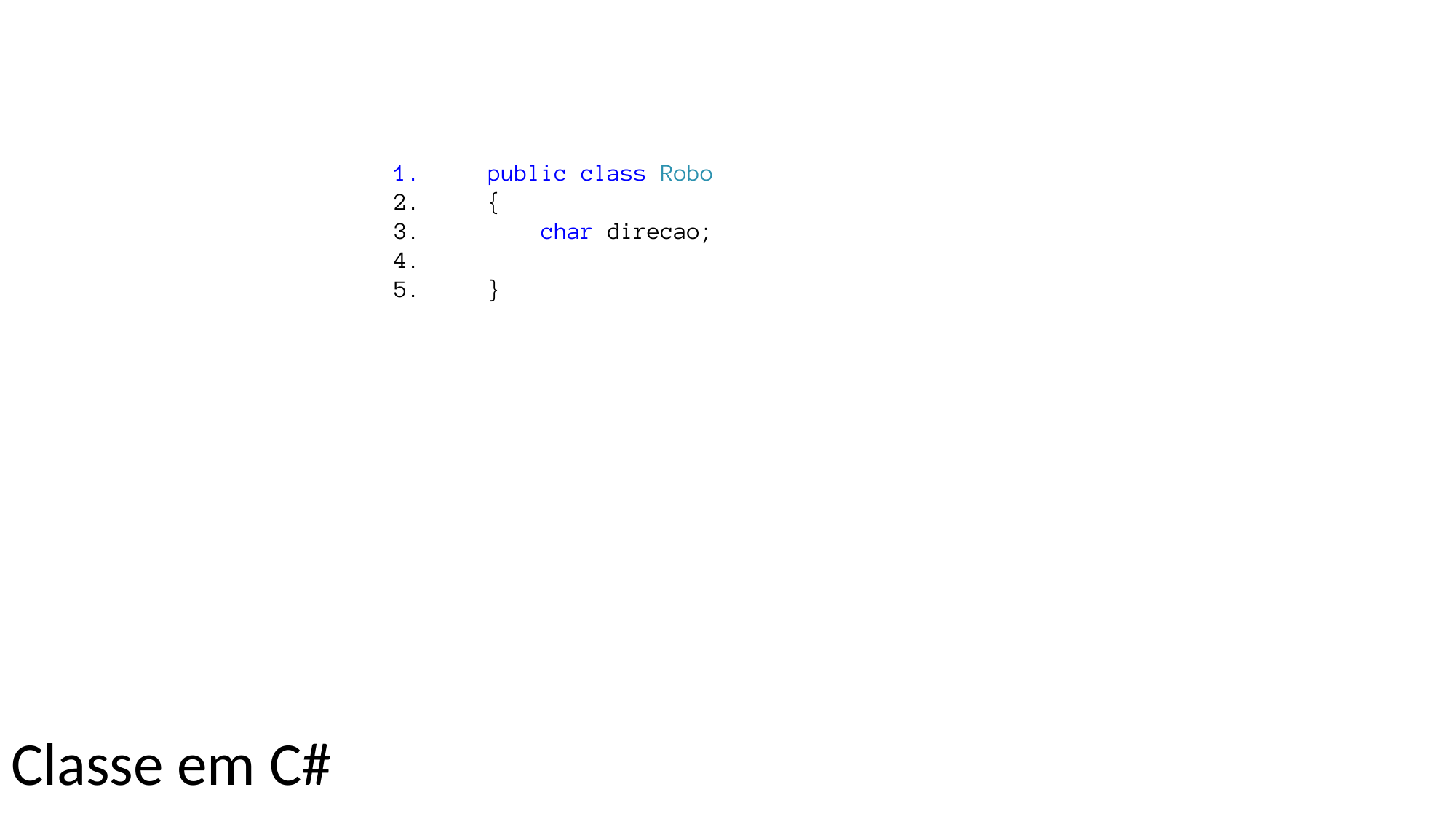

public class Robo
    {
        char direcao;

    }
Classe em C#